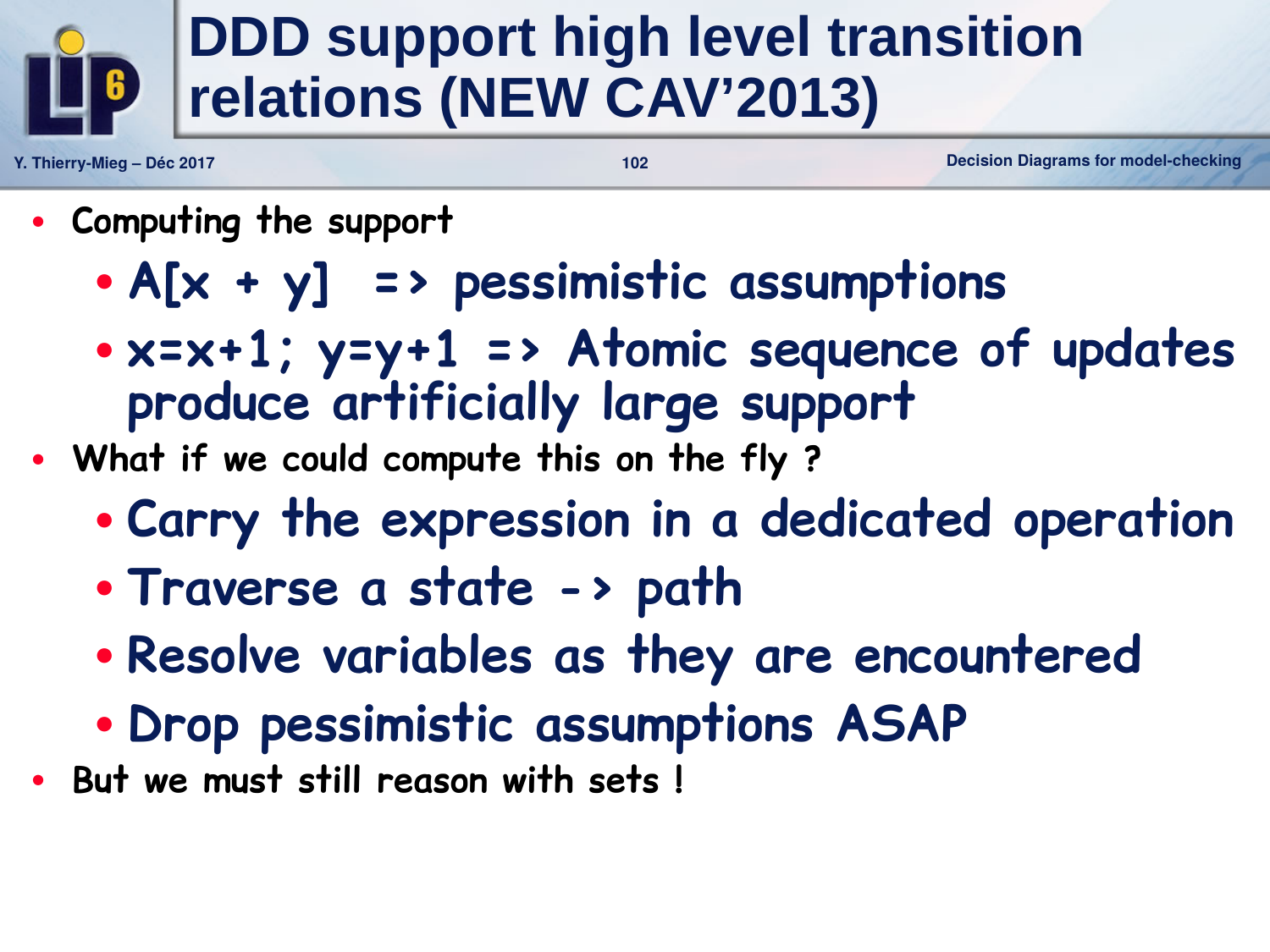

# DDD support high level transition relations (NEW CAV’2013)
Computing the support
A[x + y]  => pessimistic assumptions
x=x+1; y=y+1 => Atomic sequence of updates produce artificially large support
What if we could compute this on the fly ?
Carry the expression in a dedicated operation
Traverse a state -> path
Resolve variables as they are encountered
Drop pessimistic assumptions ASAP
But we must still reason with sets !